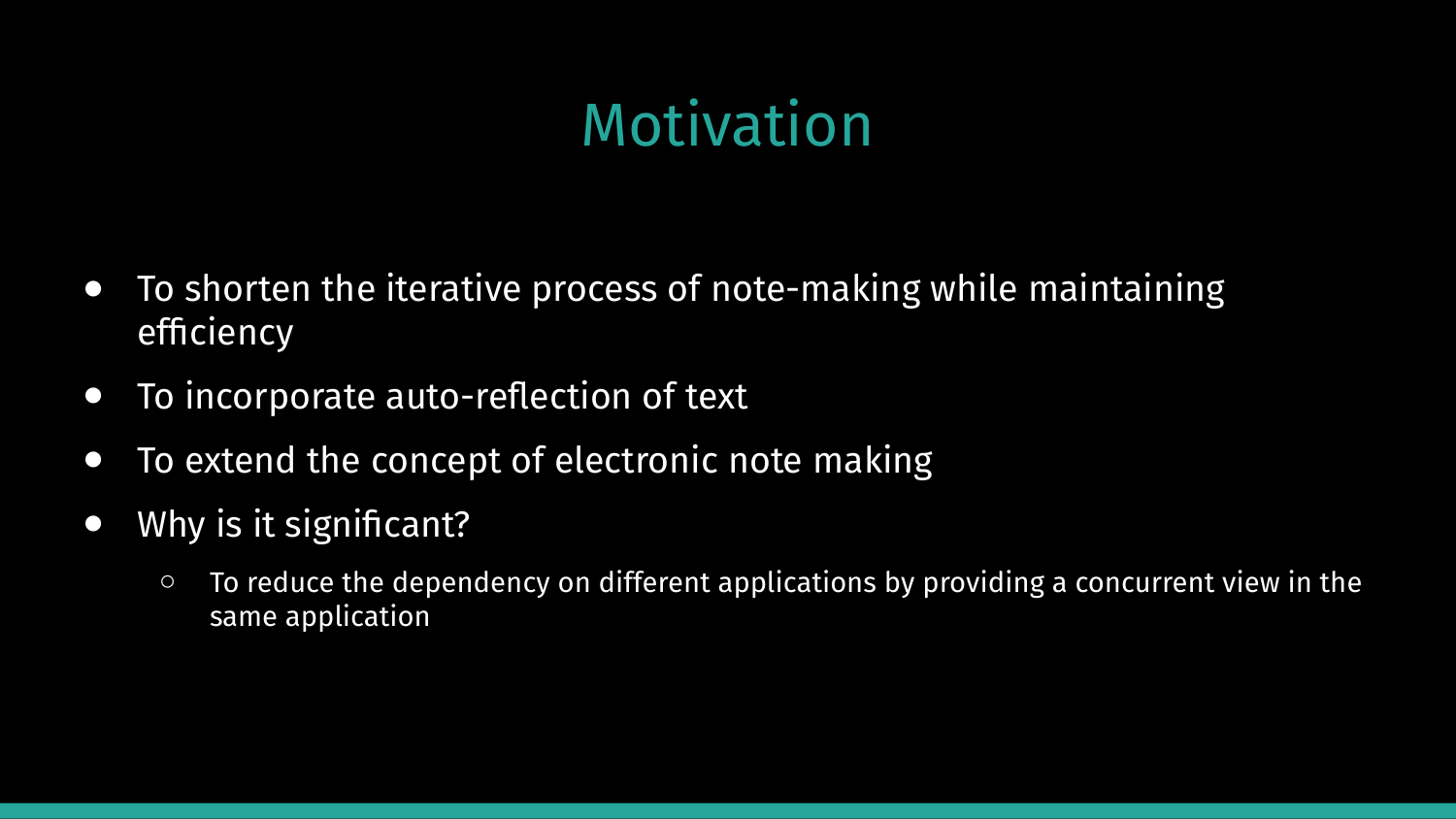

# Motivation

To shorten the iterative process of note-making while maintaining efficiency
To incorporate auto-reflection of text
To extend the concept of electronic note making
Why is it significant?
To reduce the dependency on different applications by providing a concurrent view in the same application